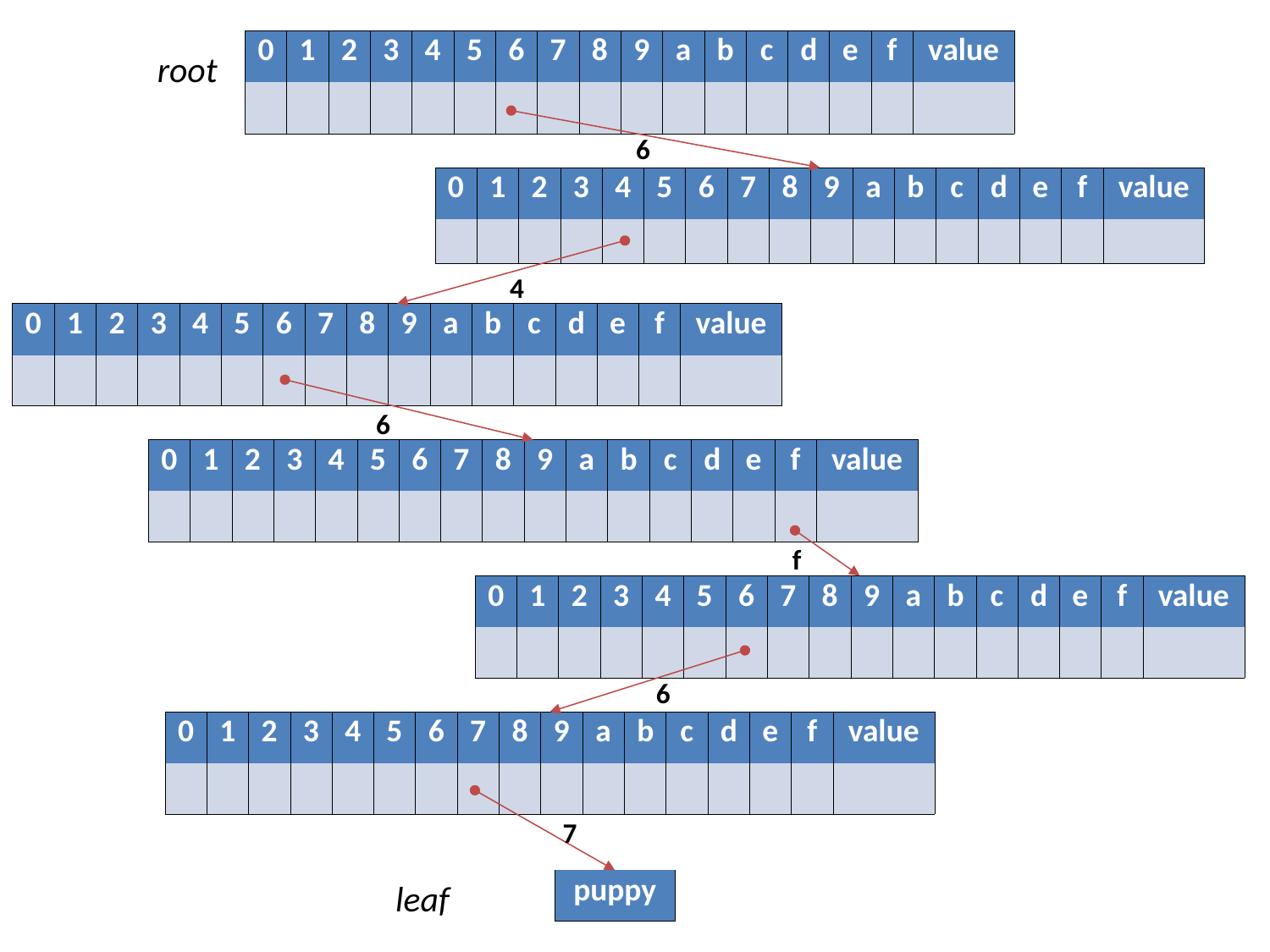

| 0 | 1 | 2 | 3 | 4 | 5 | 6 | 7 | 8 | 9 | a | b | c | d | e | f | value |
| --- | --- | --- | --- | --- | --- | --- | --- | --- | --- | --- | --- | --- | --- | --- | --- | --- |
|  |  |  |  |  |  |  |  |  |  |  |  |  |  |  |  |  |
root
6
| 0 | 1 | 2 | 3 | 4 | 5 | 6 | 7 | 8 | 9 | a | b | c | d | e | f | value |
| --- | --- | --- | --- | --- | --- | --- | --- | --- | --- | --- | --- | --- | --- | --- | --- | --- |
|  |  |  |  |  |  |  |  |  |  |  |  |  |  |  |  |  |
4
| 0 | 1 | 2 | 3 | 4 | 5 | 6 | 7 | 8 | 9 | a | b | c | d | e | f | value |
| --- | --- | --- | --- | --- | --- | --- | --- | --- | --- | --- | --- | --- | --- | --- | --- | --- |
|  |  |  |  |  |  |  |  |  |  |  |  |  |  |  |  |  |
6
| 0 | 1 | 2 | 3 | 4 | 5 | 6 | 7 | 8 | 9 | a | b | c | d | e | f | value |
| --- | --- | --- | --- | --- | --- | --- | --- | --- | --- | --- | --- | --- | --- | --- | --- | --- |
|  |  |  |  |  |  |  |  |  |  |  |  |  |  |  |  |  |
f
| 0 | 1 | 2 | 3 | 4 | 5 | 6 | 7 | 8 | 9 | a | b | c | d | e | f | value |
| --- | --- | --- | --- | --- | --- | --- | --- | --- | --- | --- | --- | --- | --- | --- | --- | --- |
|  |  |  |  |  |  |  |  |  |  |  |  |  |  |  |  |  |
6
| 0 | 1 | 2 | 3 | 4 | 5 | 6 | 7 | 8 | 9 | a | b | c | d | e | f | value |
| --- | --- | --- | --- | --- | --- | --- | --- | --- | --- | --- | --- | --- | --- | --- | --- | --- |
|  |  |  |  |  |  |  |  |  |  |  |  |  |  |  |  |  |
7
leaf
| puppy |
| --- |